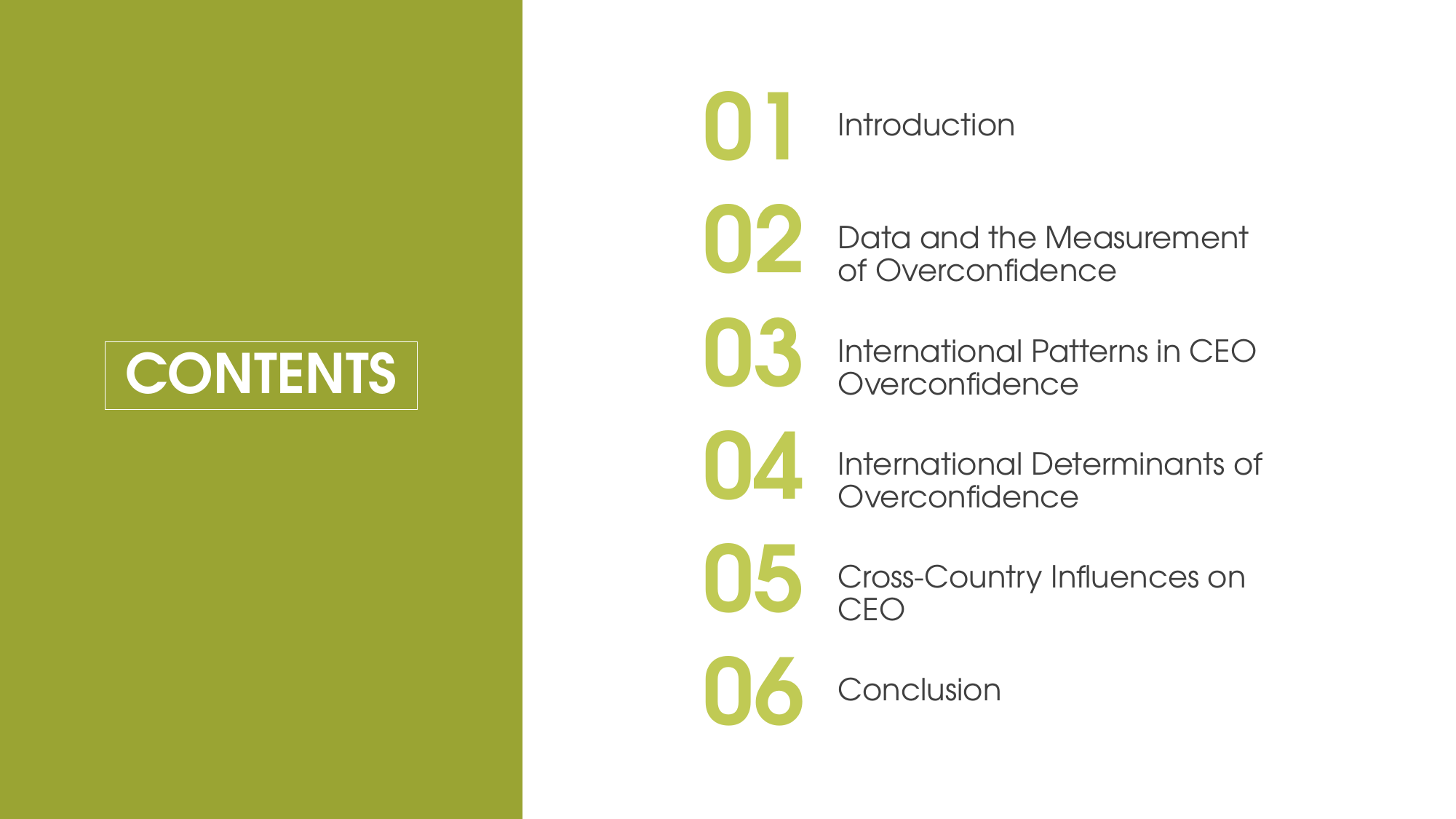

01
Introduction
02
Data and the Measurement of Overconfidence
03
International Patterns in CEO Overconfidence
CONTENTS
04
International Determinants of Overconfidence
05
Cross-Country Influences on CEO
06
Conclusion